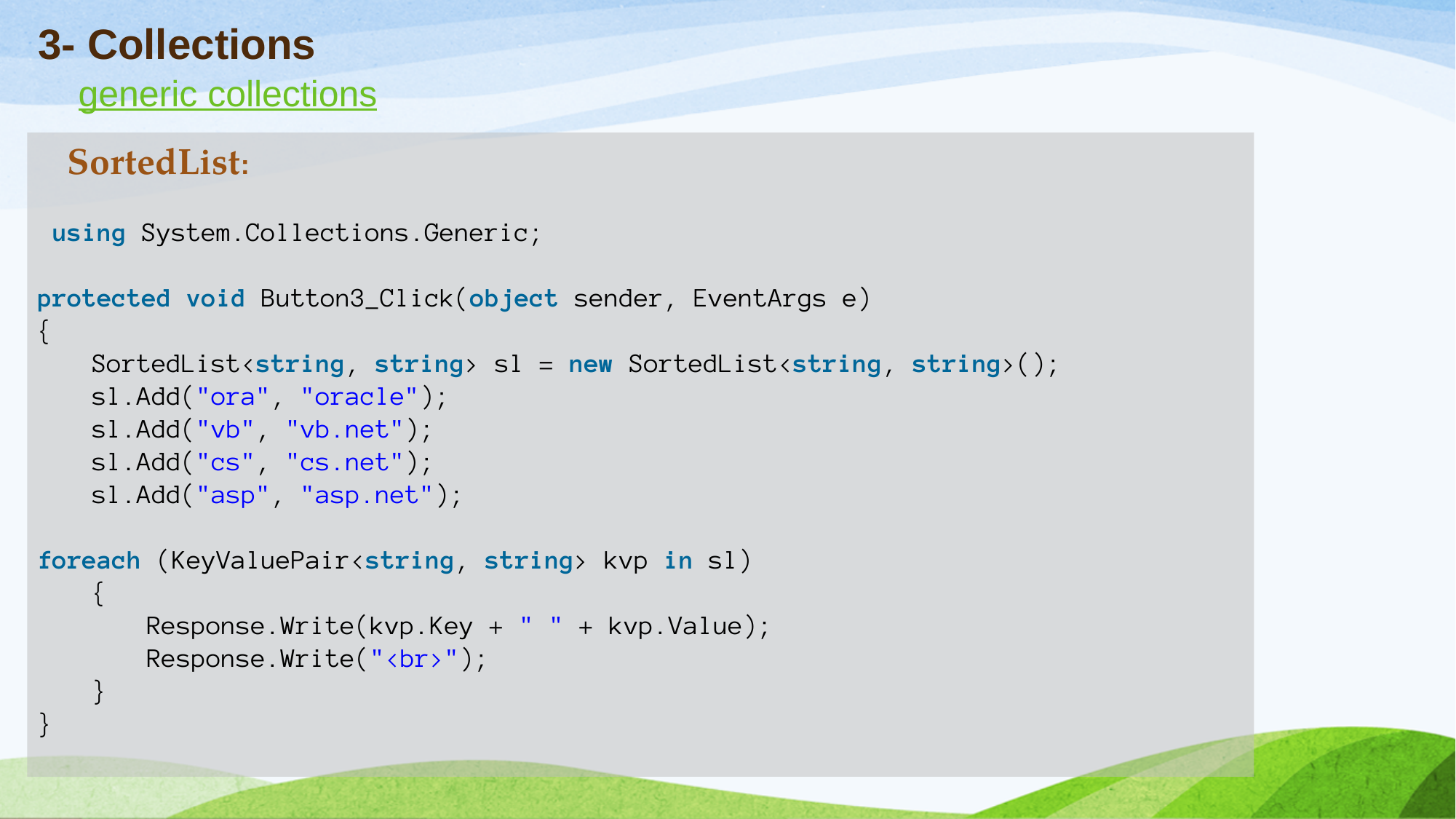

# 3- Collections
generic collections
  SortedList:
 using System.Collections.Generic;
protected void Button3_Click(object sender, EventArgs e)
{
SortedList<string, string> sl = new SortedList<string, string>();
sl.Add("ora", "oracle");
sl.Add("vb", "vb.net");
sl.Add("cs", "cs.net");
sl.Add("asp", "asp.net");

foreach (KeyValuePair<string, string> kvp in sl)
{
Response.Write(kvp.Key + " " + kvp.Value);
Response.Write("<br>");
}
}